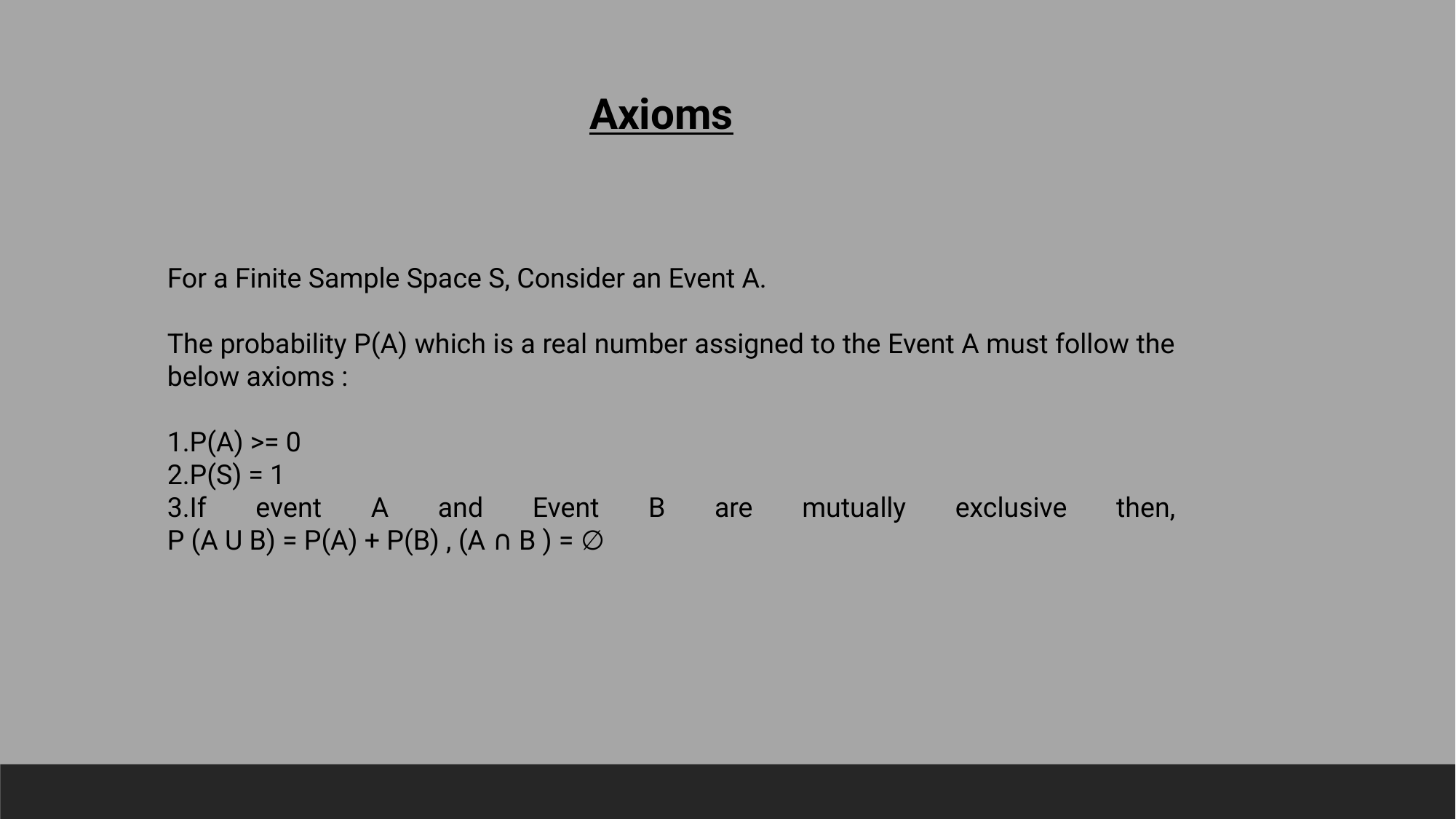

Axioms
For a Finite Sample Space S, Consider an Event A.

The probability P(A) which is a real number assigned to the Event A must follow the below axioms :

P(A) >= 0
P(S) = 1
If event A and Event B are mutually exclusive then,
P (A U B) = P(A) + P(B) , (A ∩ B ) = ∅